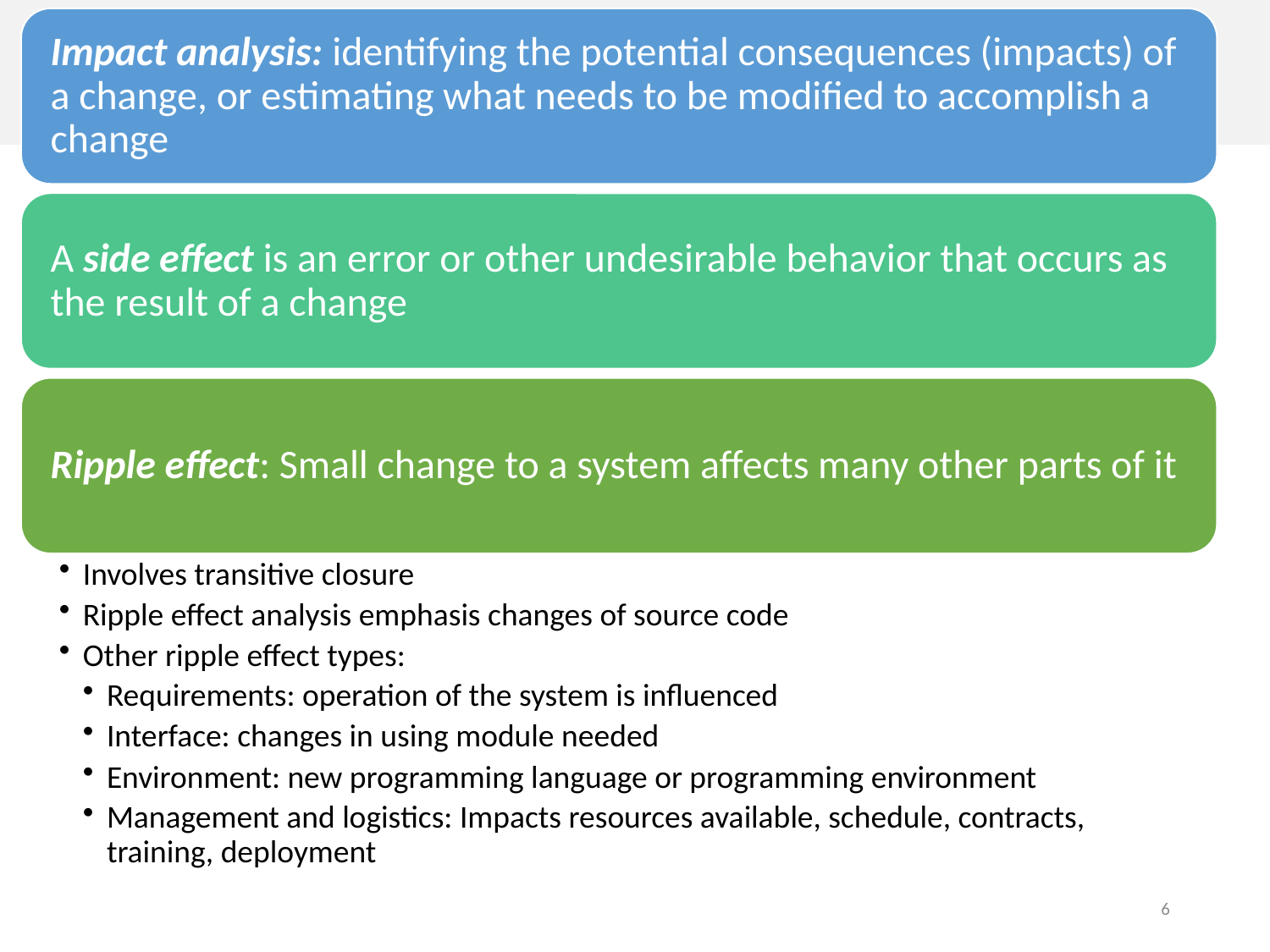

Impact analysis: identifying the potential consequences (impacts) of a change, or estimating what needs to be modified to accomplish a change
A side effect is an error or other undesirable behavior that occurs as the result of a change
Ripple effect: Small change to a system affects many other parts of it
Involves transitive closure
Ripple effect analysis emphasis changes of source code
Other ripple effect types:
Requirements: operation of the system is influenced
Interface: changes in using module needed
Environment: new programming language or programming environment
Management and logistics: Impacts resources available, schedule, contracts, training, deployment
# Concepts and terms
6